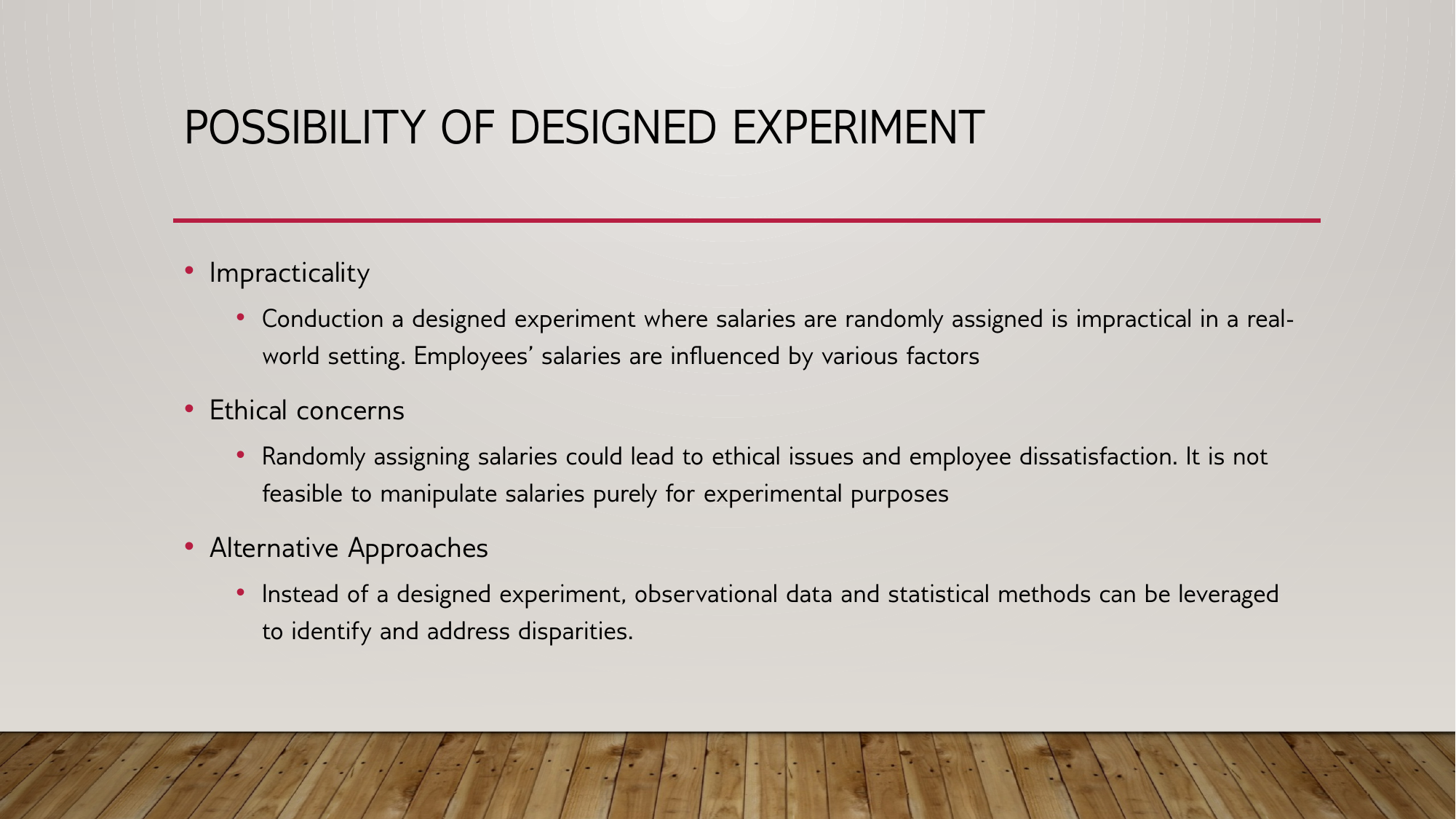

# Possibility of Designed Experiment
Impracticality
Conduction a designed experiment where salaries are randomly assigned is impractical in a real-world setting. Employees’ salaries are influenced by various factors
Ethical concerns
Randomly assigning salaries could lead to ethical issues and employee dissatisfaction. It is not feasible to manipulate salaries purely for experimental purposes
Alternative Approaches
Instead of a designed experiment, observational data and statistical methods can be leveraged to identify and address disparities.